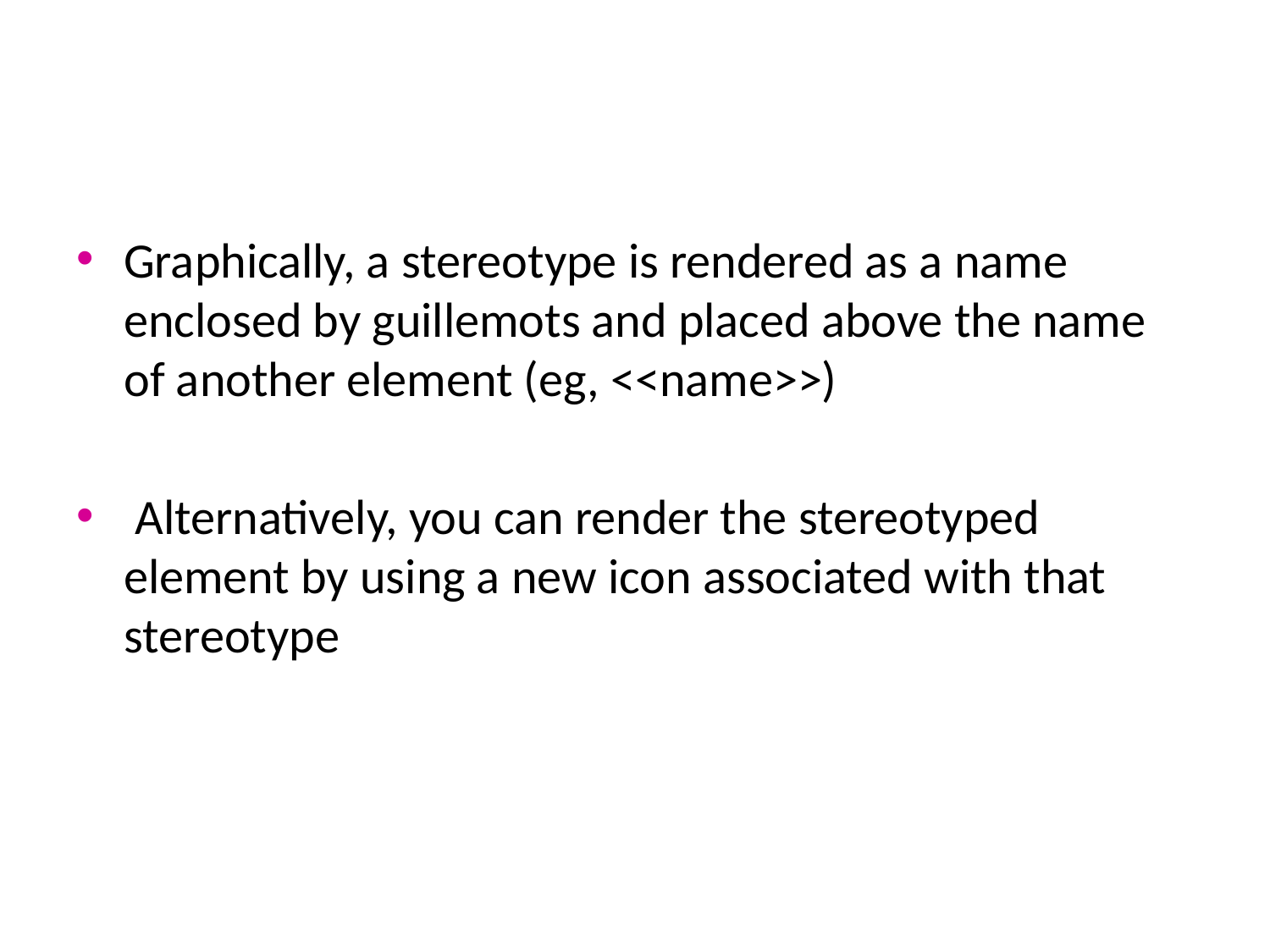

#
Graphically, a stereotype is rendered as a name enclosed by guillemots and placed above the name of another element (eg, <<name>>)

 Alternatively, you can render the stereotyped element by using a new icon associated with that stereotype